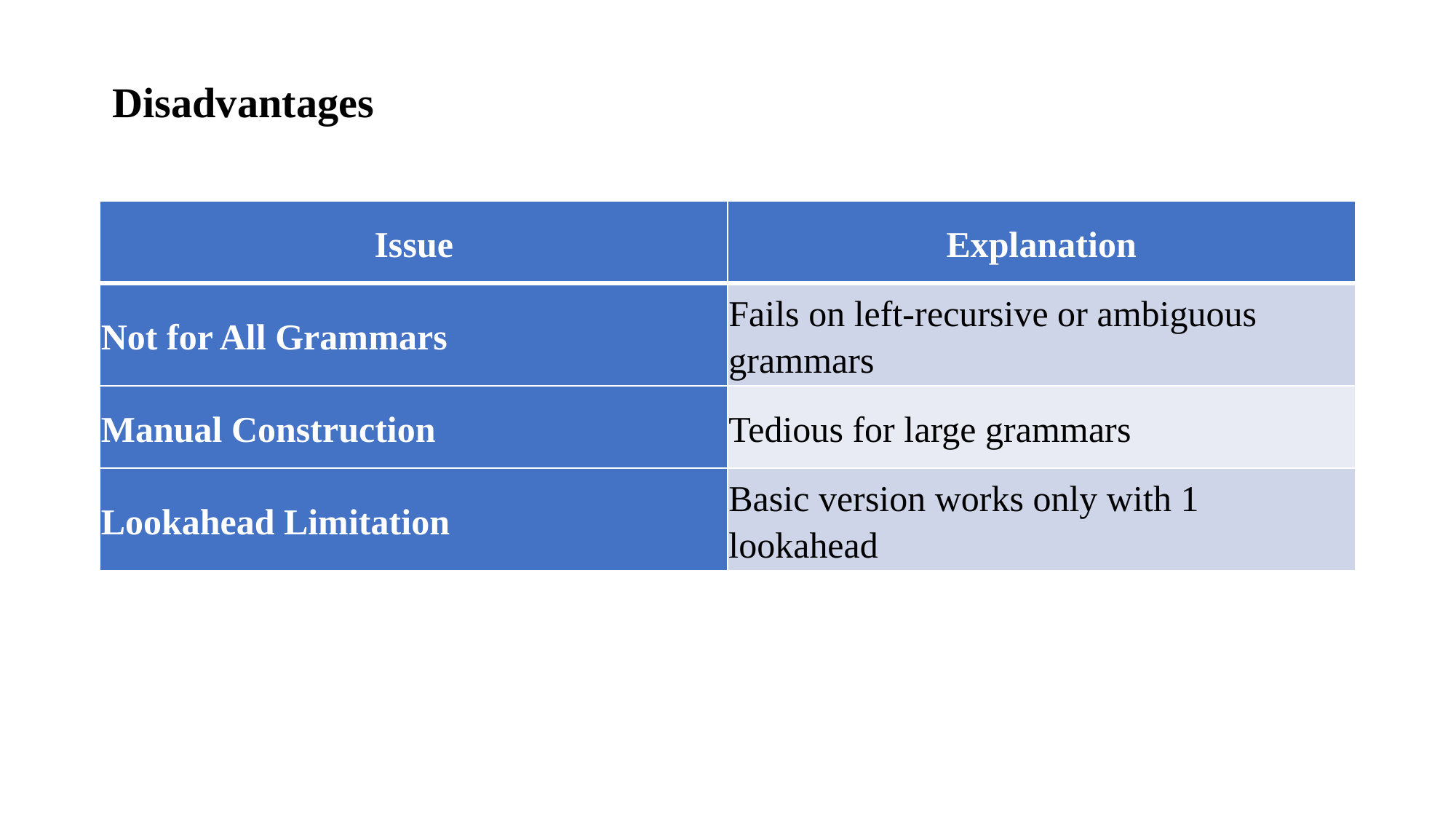

Disadvantages
| Issue | Explanation |
| --- | --- |
| Not for All Grammars | Fails on left-recursive or ambiguous grammars |
| Manual Construction | Tedious for large grammars |
| Lookahead Limitation | Basic version works only with 1 lookahead |